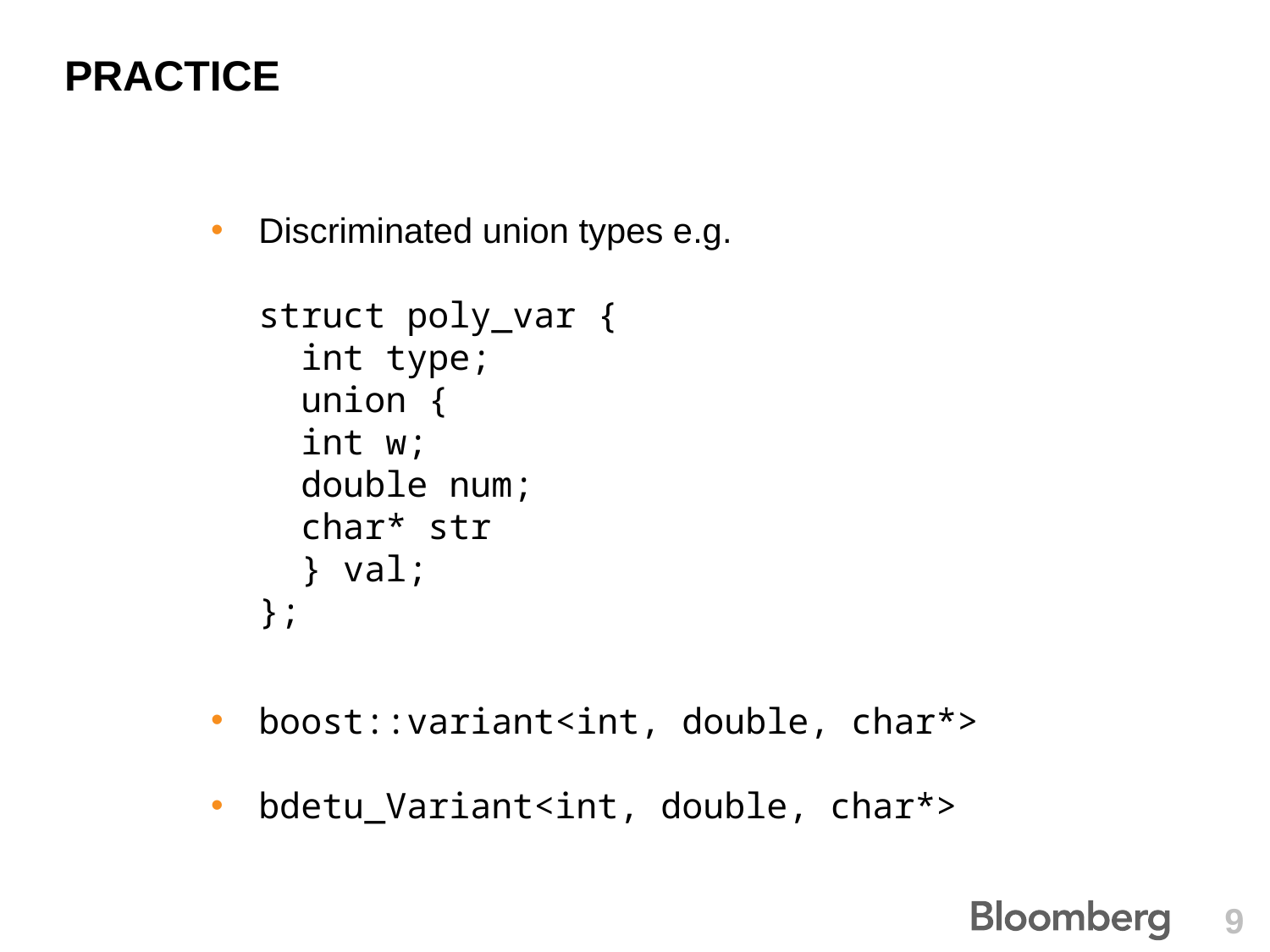

# Practice
Discriminated union types e.g.
struct poly_var {
  int type;
  union {
  int w;
  double num;
  char* str
  } val;
};

boost::variant<int, double, char*>
bdetu_Variant<int, double, char*>

9